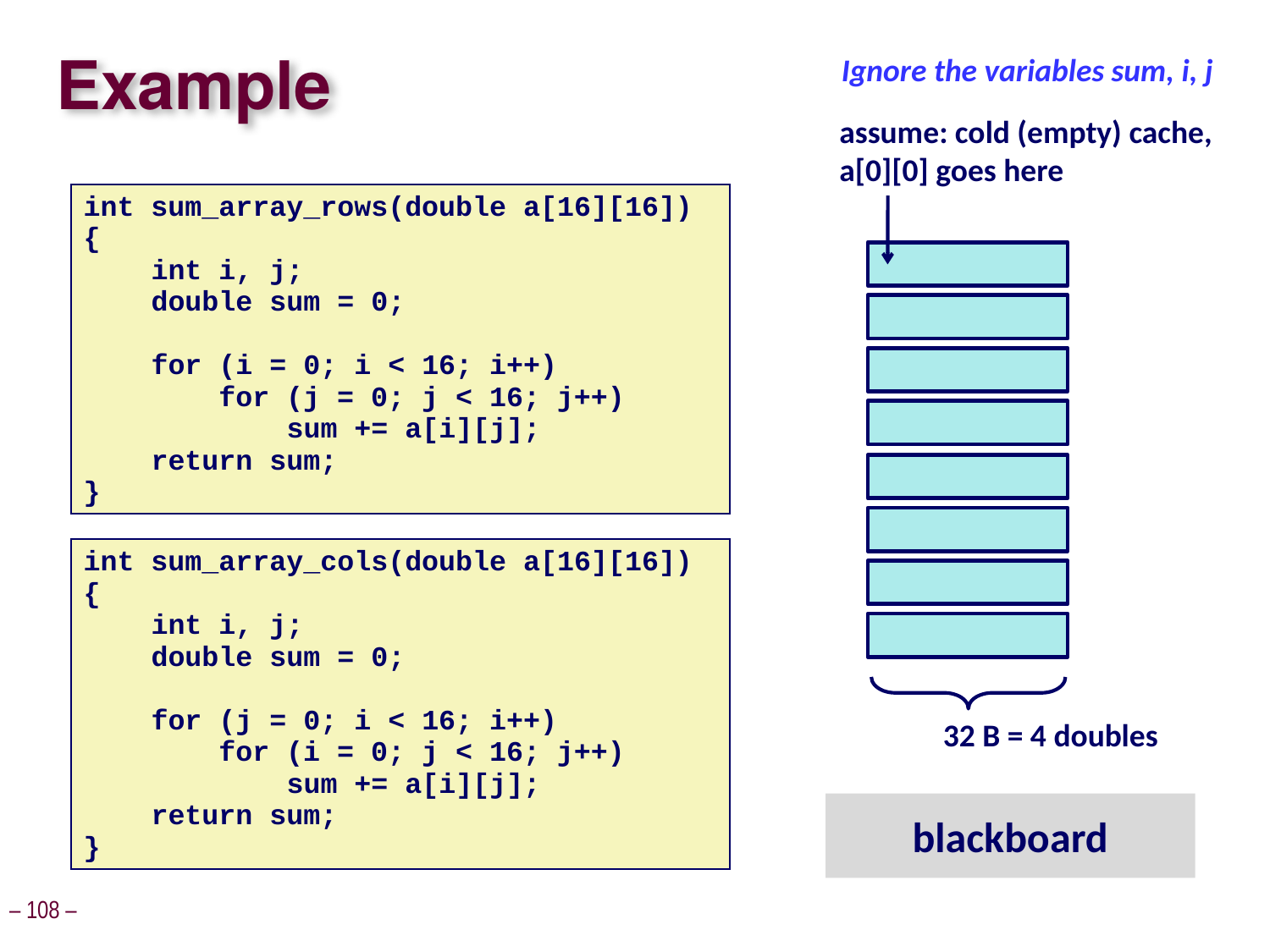

# Example
Ignore the variables sum, i, j
assume: cold (empty) cache,
a[0][0] goes here
int sum_array_rows(double a[16][16])
{
    int i, j;
    double sum = 0;

    for (i = 0; i < 16; i++)
        for (j = 0; j < 16; j++)
            sum += a[i][j];
    return sum;
}

int sum_array_cols(double a[16][16])
{
    int i, j;
    double sum = 0;

    for (j = 0; i < 16; i++)
        for (i = 0; j < 16; j++)
            sum += a[i][j];
    return sum;
}

32 B = 4 doubles
blackboard